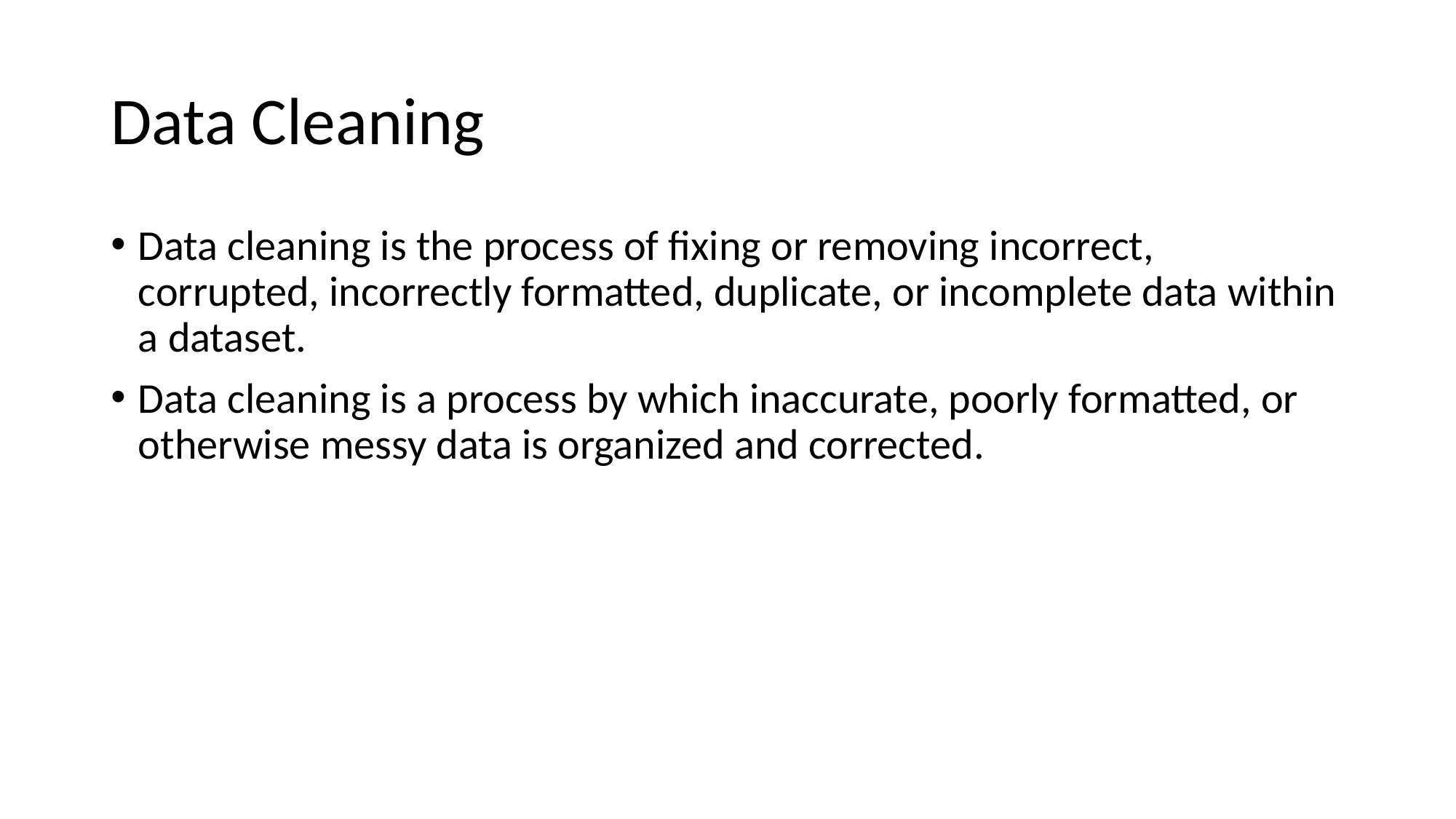

# Data Cleaning
Data cleaning is the process of fixing or removing incorrect, corrupted, incorrectly formatted, duplicate, or incomplete data within a dataset.
Data cleaning is a process by which inaccurate, poorly formatted, or otherwise messy data is organized and corrected.